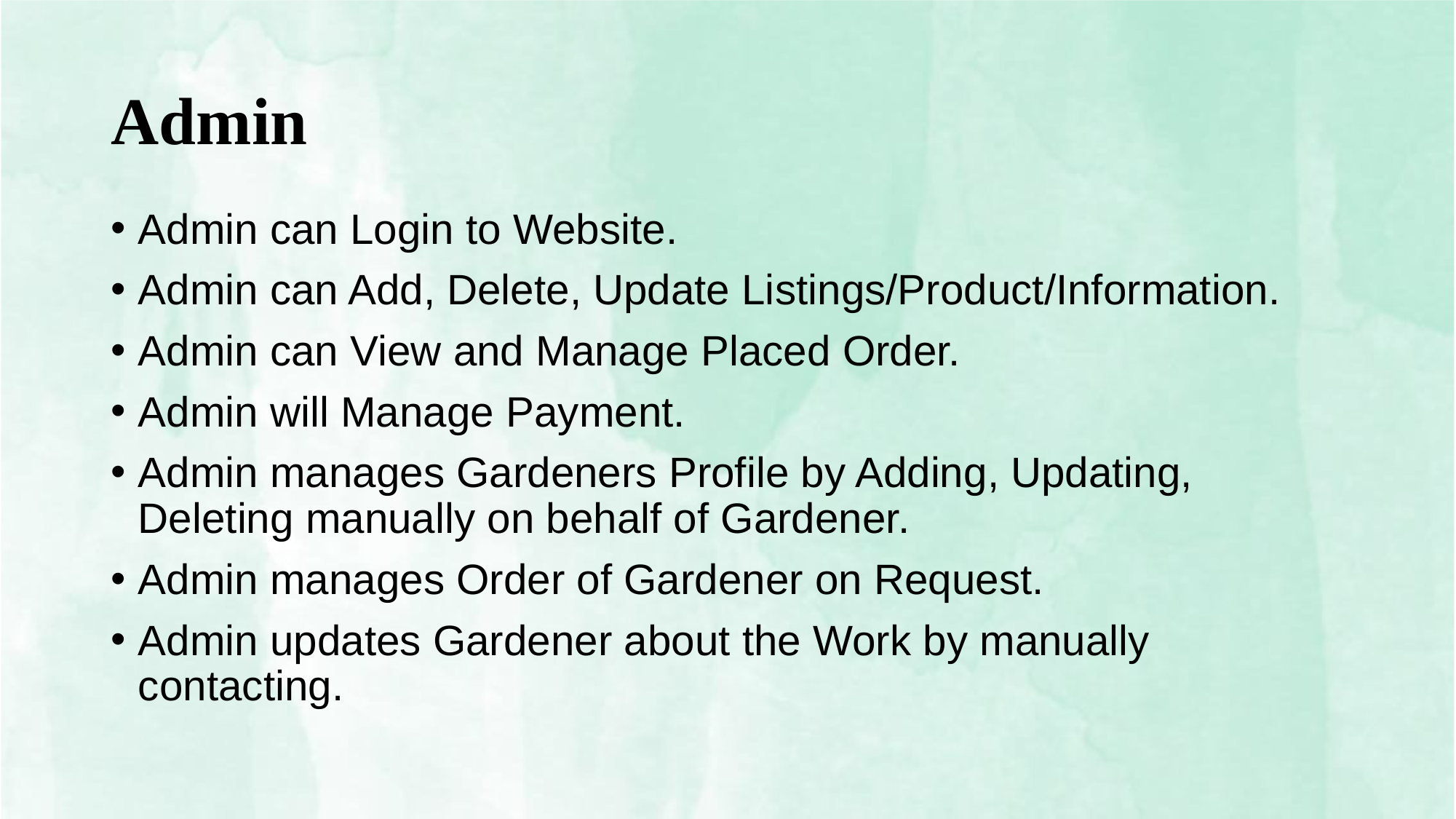

# Admin
Admin can Login to Website.
Admin can Add, Delete, Update Listings/Product/Information.
Admin can View and Manage Placed Order.
Admin will Manage Payment.
Admin manages Gardeners Profile by Adding, Updating, Deleting manually on behalf of Gardener.
Admin manages Order of Gardener on Request.
Admin updates Gardener about the Work by manually contacting.